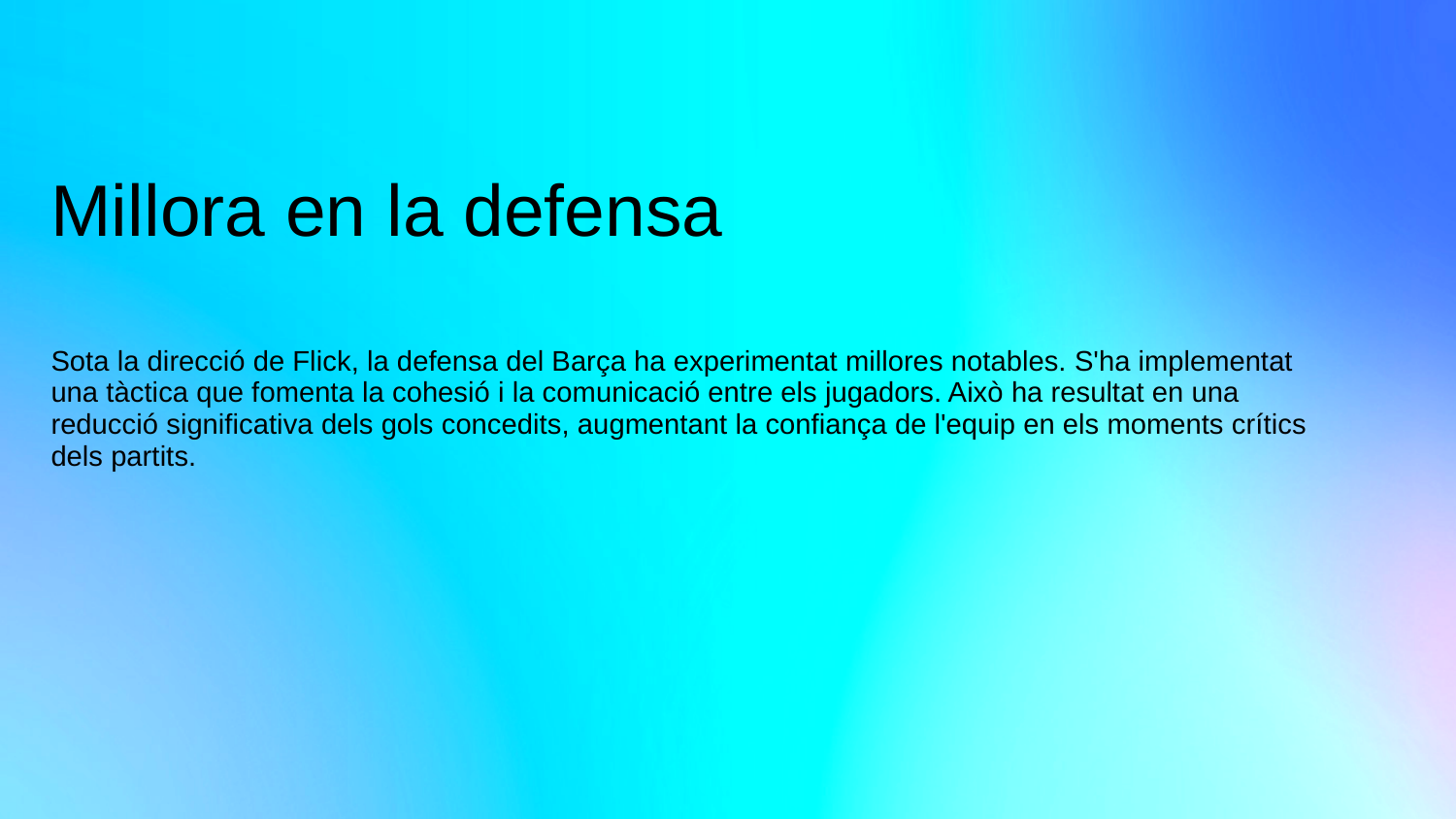

Millora en la defensa
Sota la direcció de Flick, la defensa del Barça ha experimentat millores notables. S'ha implementat una tàctica que fomenta la cohesió i la comunicació entre els jugadors. Això ha resultat en una reducció significativa dels gols concedits, augmentant la confiança de l'equip en els moments crítics dels partits.